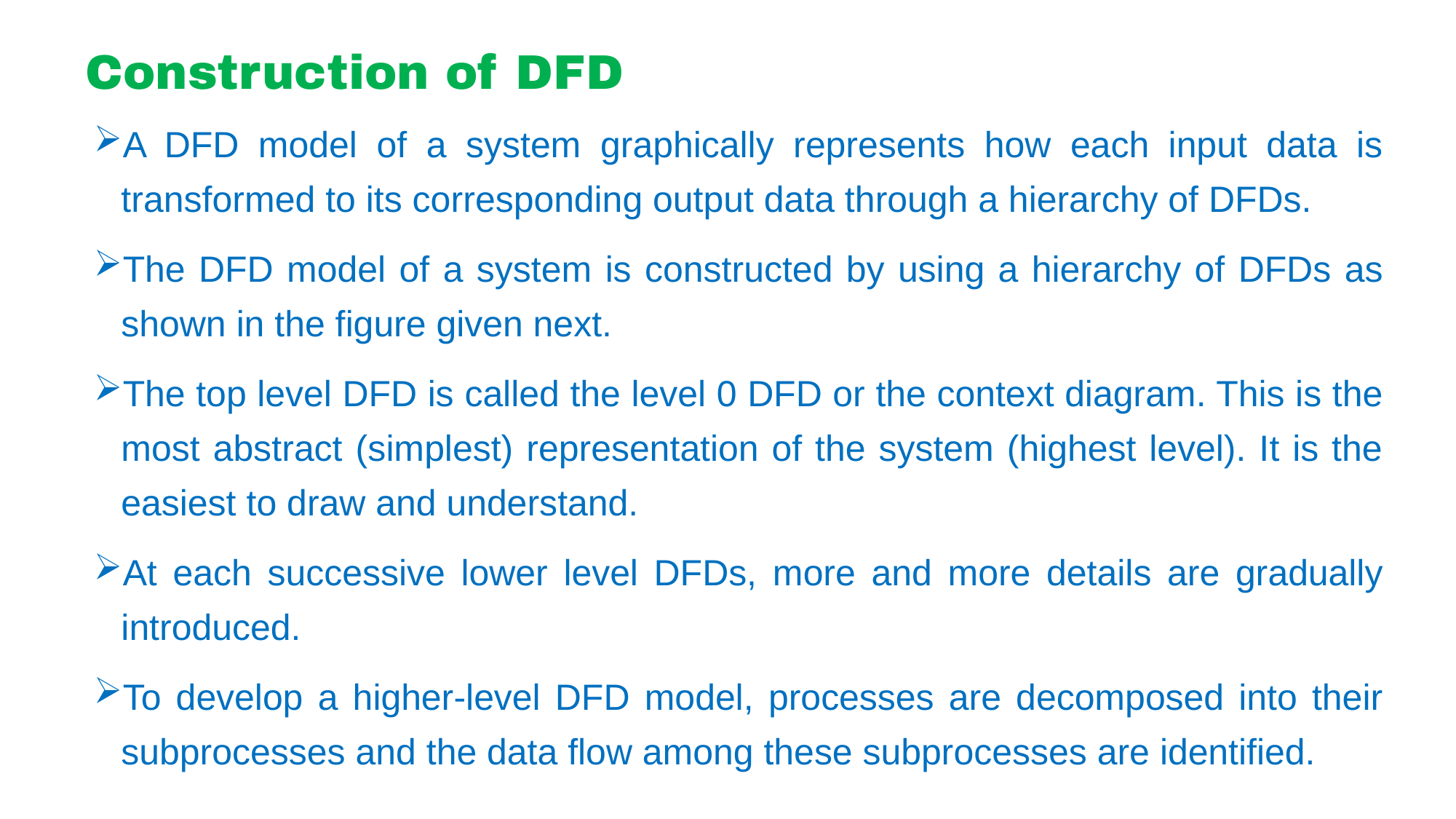

# Construction of DFD
A DFD model of a system graphically represents how each input data is transformed to its corresponding output data through a hierarchy of DFDs.
The DFD model of a system is constructed by using a hierarchy of DFDs as shown in the figure given next.
The top level DFD is called the level 0 DFD or the context diagram. This is the most abstract (simplest) representation of the system (highest level). It is the easiest to draw and understand.
At each successive lower level DFDs, more and more details are gradually introduced.
To develop a higher-level DFD model, processes are decomposed into their subprocesses and the data flow among these subprocesses are identified.